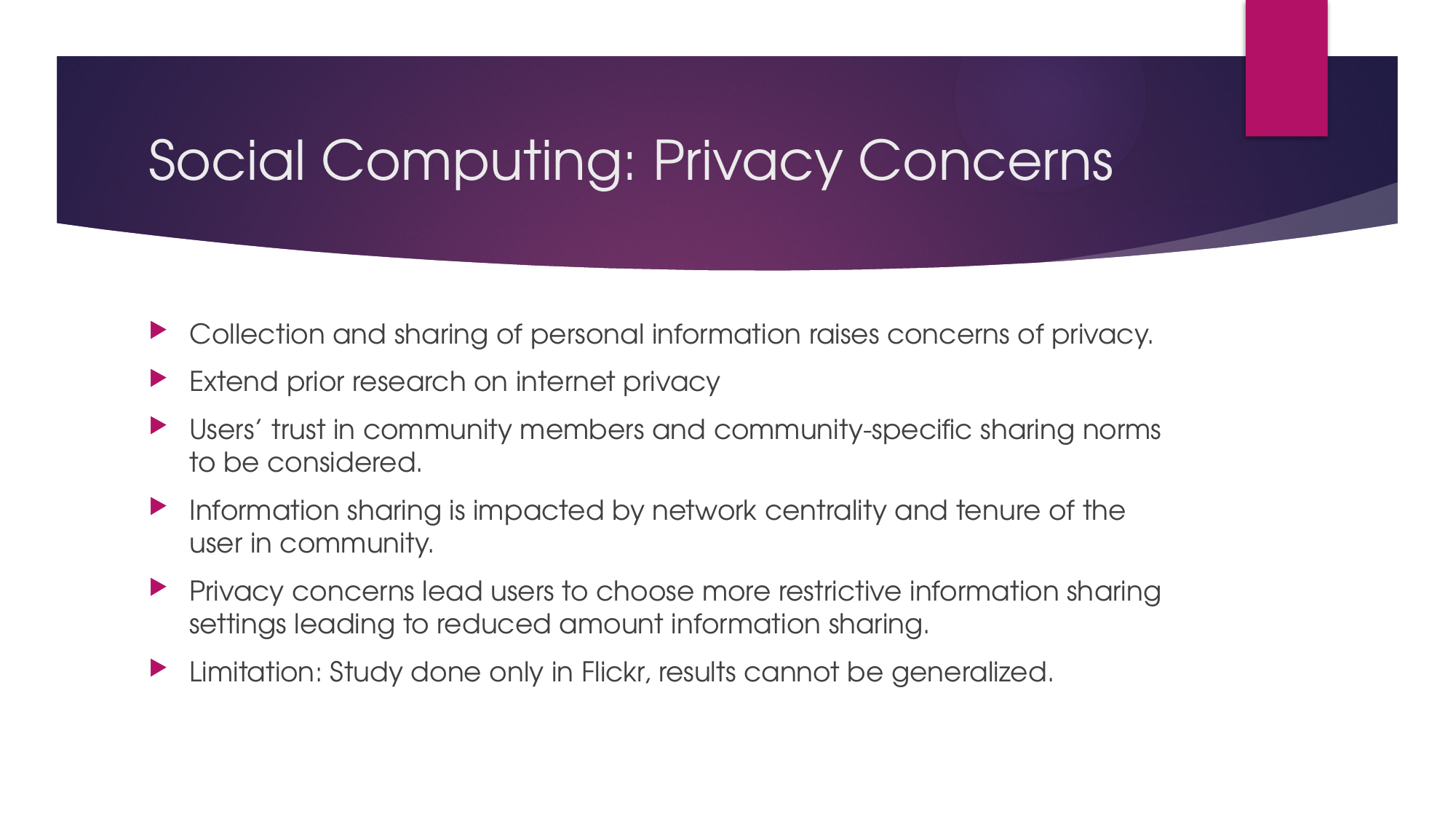

# Social Computing: Privacy Concerns
Collection and sharing of personal information raises concerns of privacy.
Extend prior research on internet privacy
Users’ trust in community members and community-specific sharing norms to be considered.
Information sharing is impacted by network centrality and tenure of the user in community.
Privacy concerns lead users to choose more restrictive information sharing settings leading to reduced amount information sharing.
Limitation: Study done only in Flickr, results cannot be generalized.